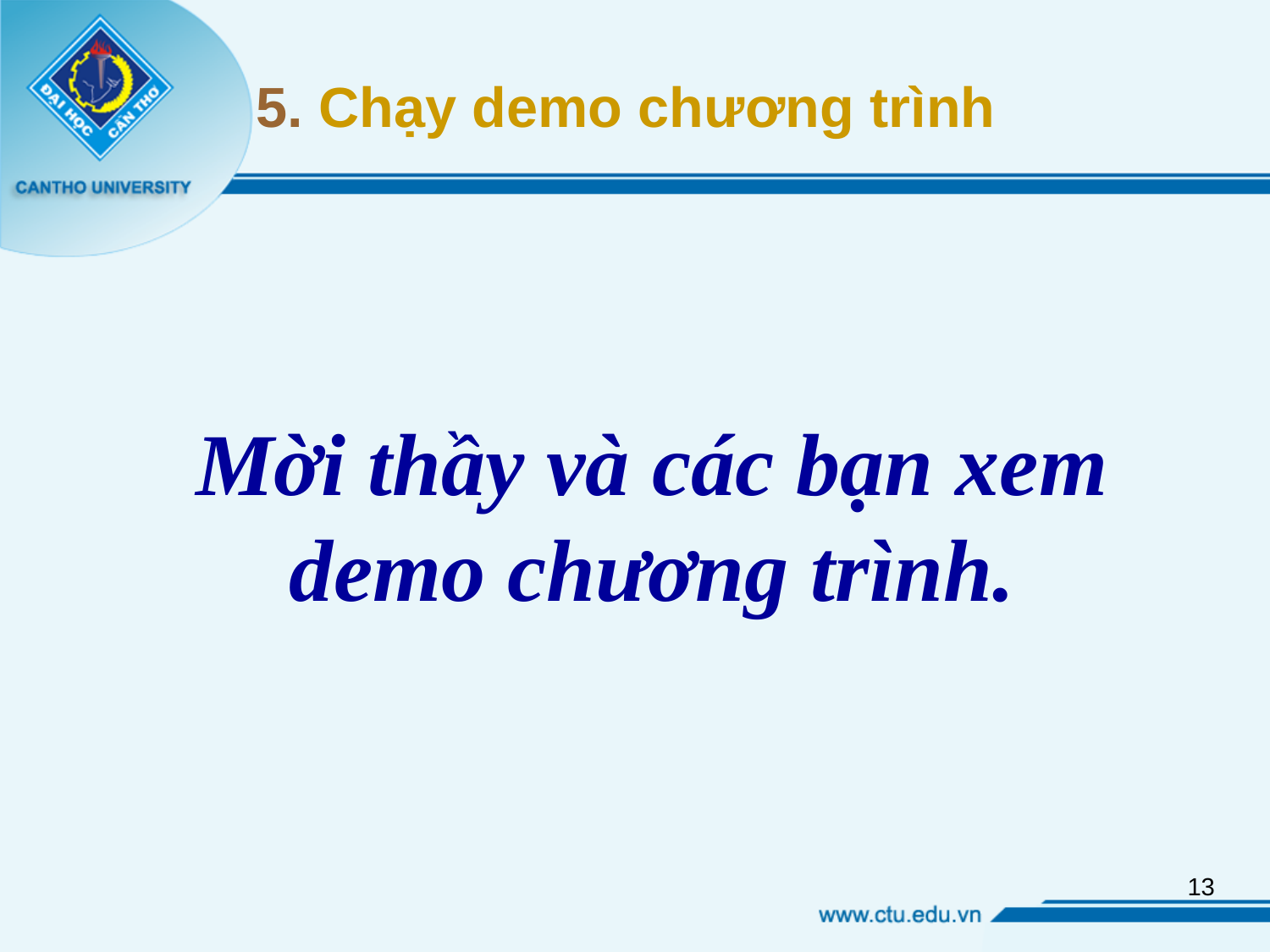

# 5. Chạy demo chương trình
Mời thầy và các bạn xem demo chương trình.
13